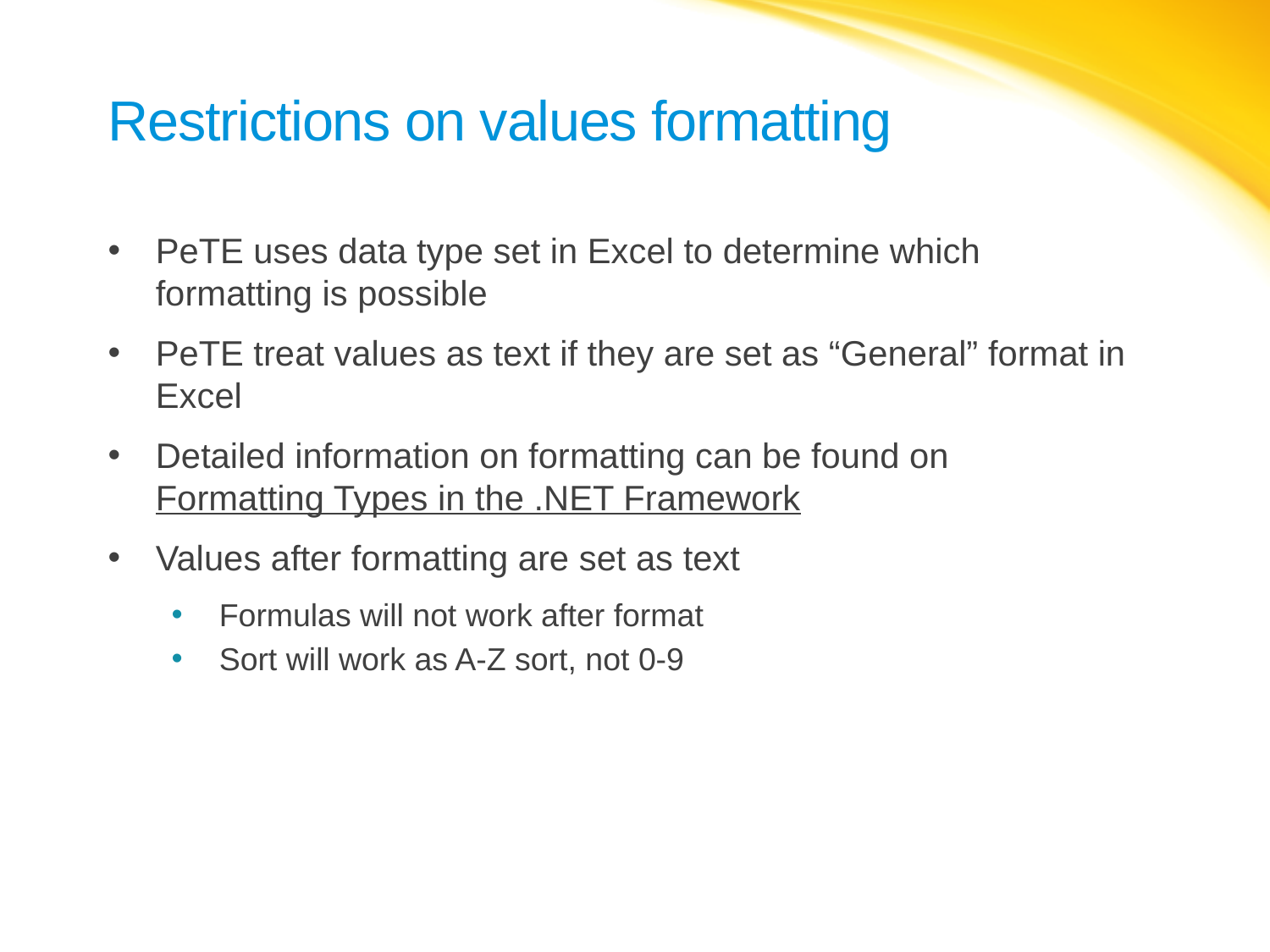

# Restrictions on values formatting
PeTE uses data type set in Excel to determine which formatting is possible
PeTE treat values as text if they are set as “General” format in Excel
Detailed information on formatting can be found on Formatting Types in the .NET Framework
Values after formatting are set as text
Formulas will not work after format
Sort will work as A-Z sort, not 0-9